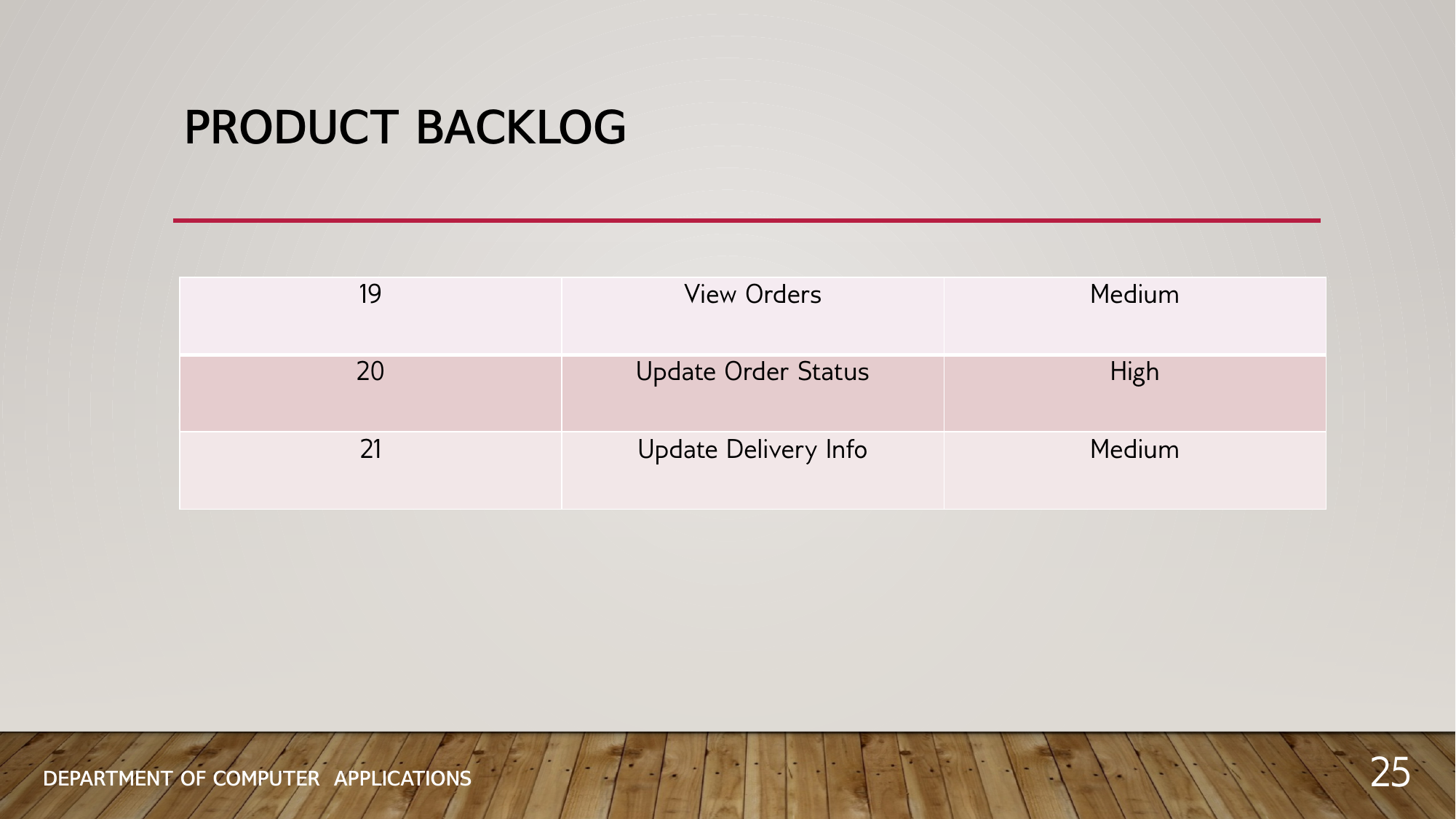

# Product backlog
| 19 | View Orders | Medium |
| --- | --- | --- |
| 20 | Update Order Status | High |
| 21 | Update Delivery Info | Medium |
25
DEPARTMENT OF COMPUTER  APPLICATIONS